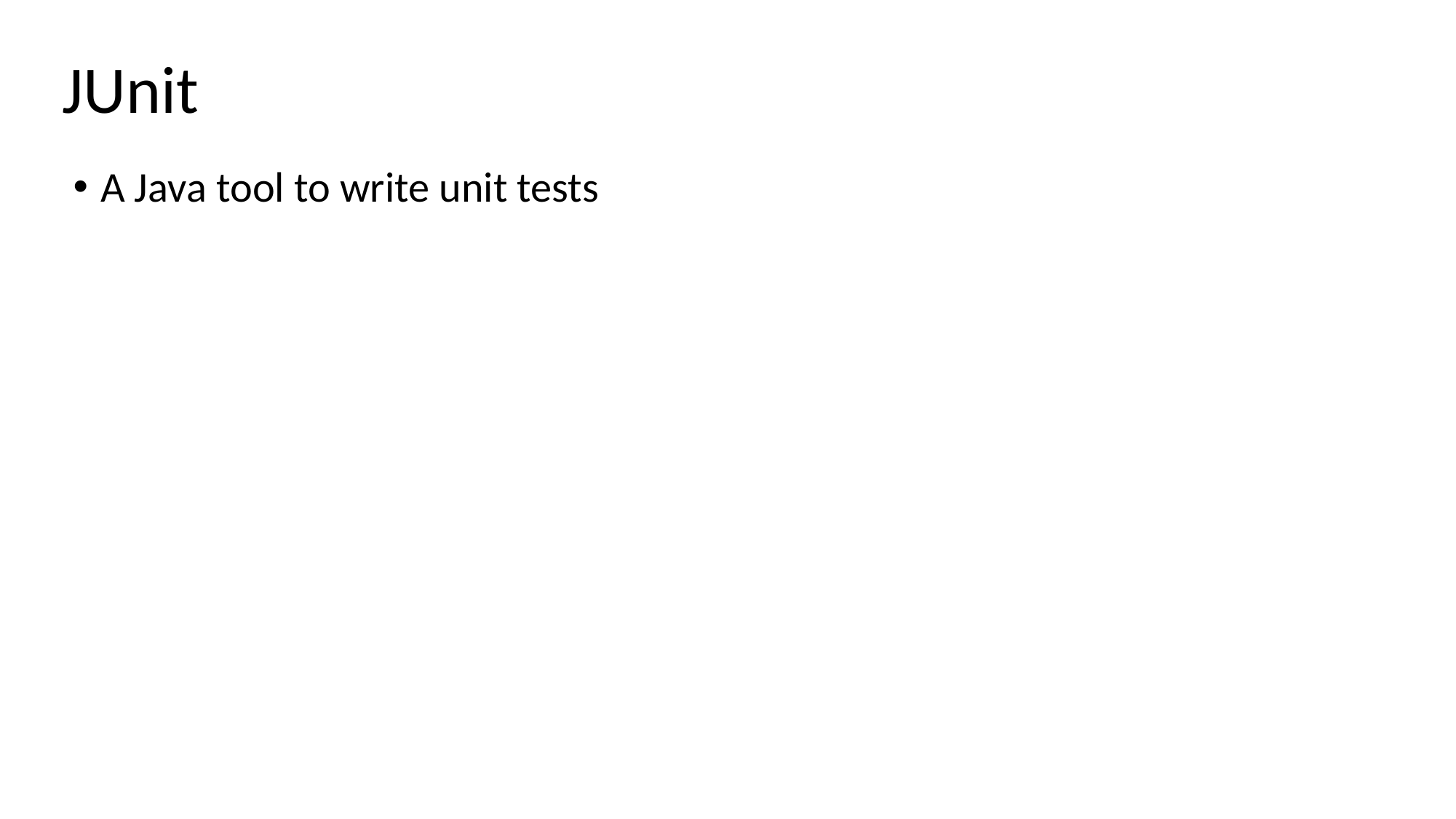

# JUnit
A Java tool to write unit tests